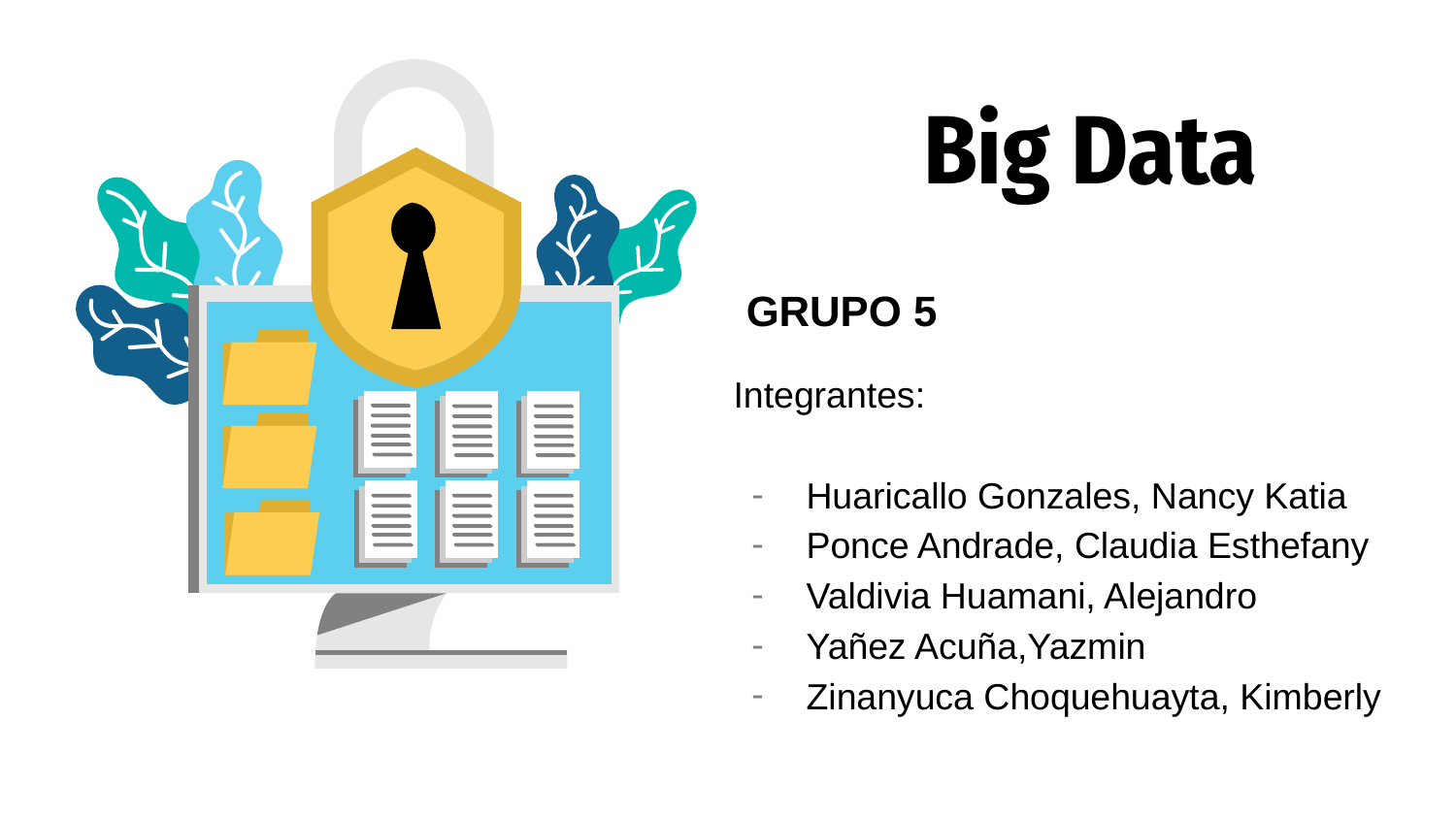

# Big Data
GRUPO 5
Integrantes:

Huaricallo Gonzales, Nancy Katia
Ponce Andrade, Claudia Esthefany
Valdivia Huamani, Alejandro
Yañez Acuña,Yazmin
Zinanyuca Choquehuayta, Kimberly